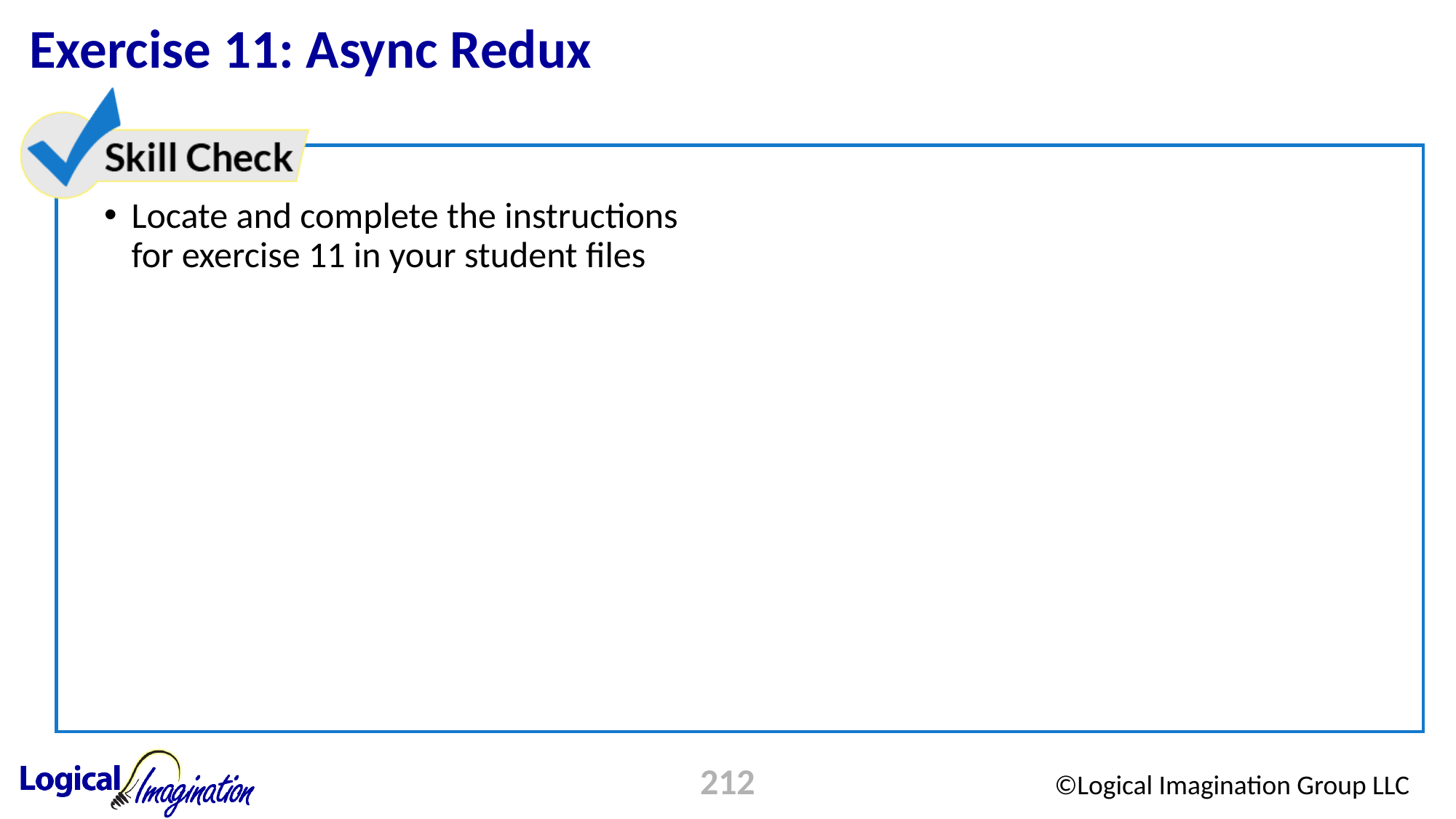

# Exercise 11: Async Redux
Locate and complete the instructions for exercise 11 in your student files
212